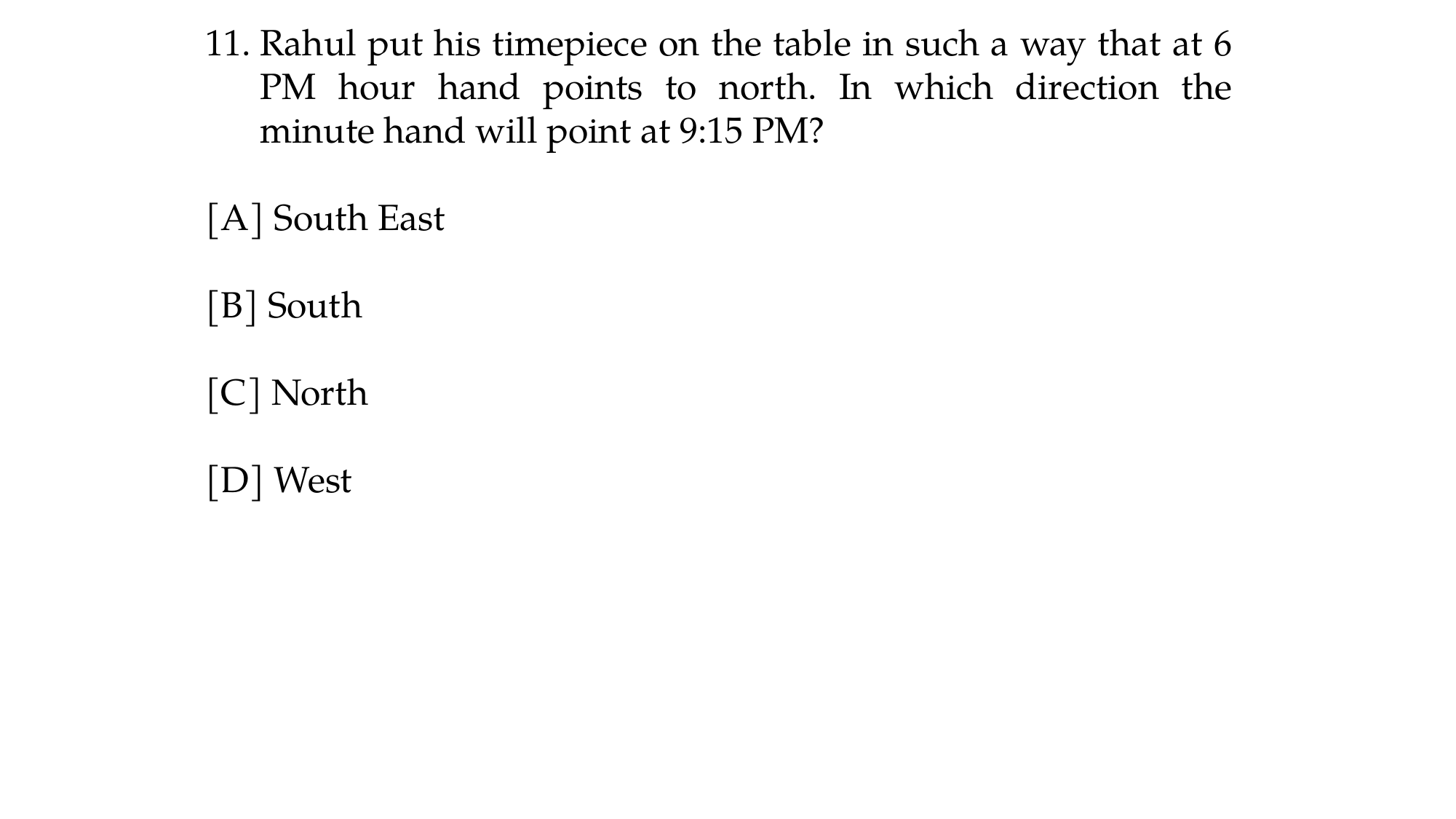

Rahul put his timepiece on the table in such a way that at 6 PM hour hand points to north. In which direction the minute hand will point at 9:15 PM?

[A] South East

[B] South

[C] North

[D] West